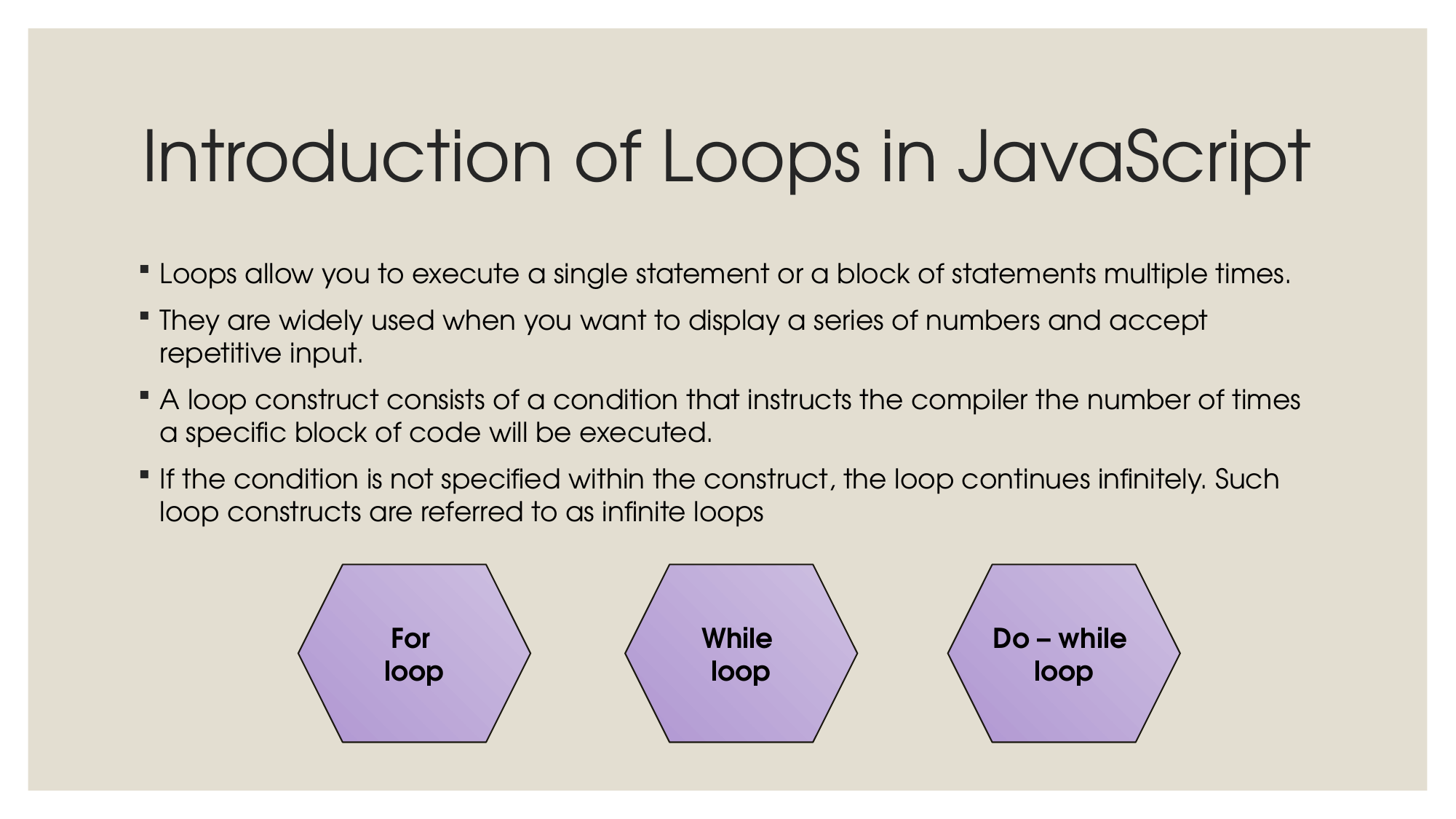

# Introduction of Loops in JavaScript
Loops allow you to execute a single statement or a block of statements multiple times.
They are widely used when you want to display a series of numbers and accept repetitive input.
A loop construct consists of a condition that instructs the compiler the number of times a specific block of code will be executed.
If the condition is not specified within the construct, the loop continues infinitely. Such loop constructs are referred to as infinite loops
For
loop
While  loop
Do – while  loop